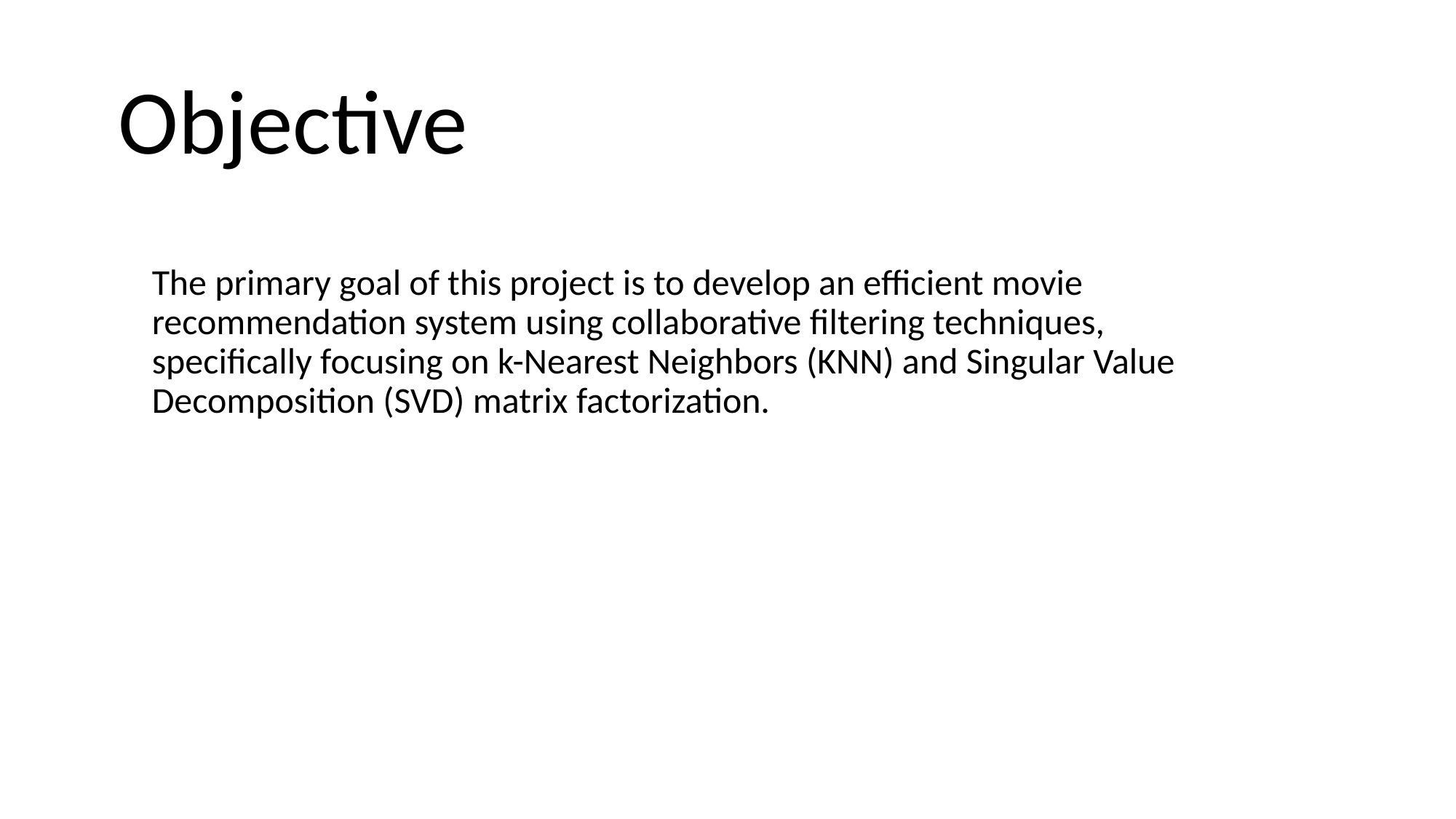

# Objective
The primary goal of this project is to develop an efficient movie recommendation system using collaborative filtering techniques, specifically focusing on k-Nearest Neighbors (KNN) and Singular Value Decomposition (SVD) matrix factorization.